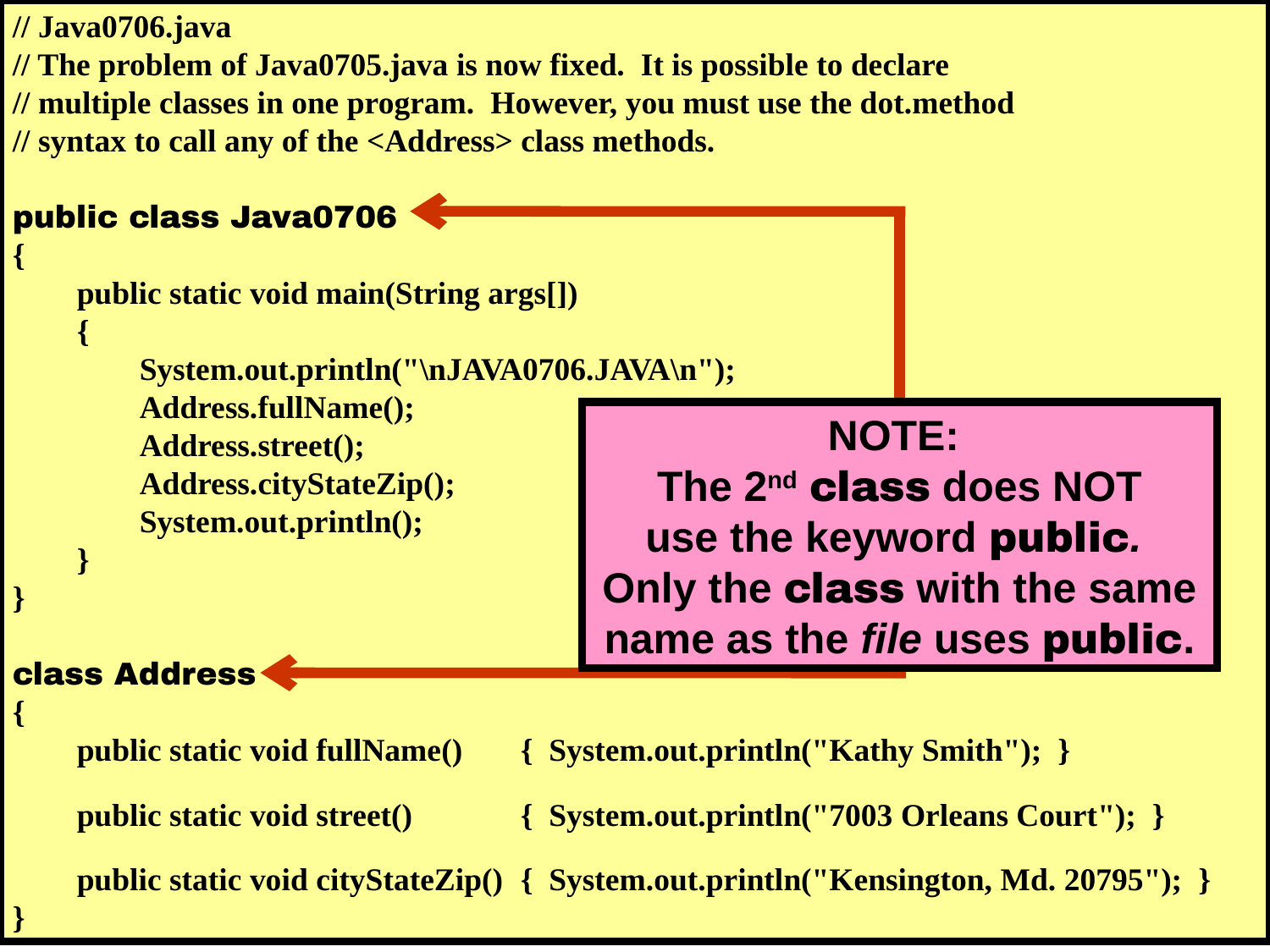

// Java0706.java
// The problem of Java0705.java is now fixed.  It is possible to declare
// multiple classes in one program.  However, you must use the dot.method
// syntax to call any of the <Address> class methods.

public class Java0706
{
	public static void main(String args[])
	{
		System.out.println("\nJAVA0706.JAVA\n");
		Address.fullName();
		Address.street();
		Address.cityStateZip();
		System.out.println();
	}
}

class Address
{
	public static void fullName()	{  System.out.println("Kathy Smith");  }

	public static void street()		{  System.out.println("7003 Orleans Court");  }

	public static void cityStateZip()	{  System.out.println("Kensington, Md. 20795");  }
}
NOTE:
The 2nd class does NOT
use the keyword public.
Only the class with the same name as the file uses public.